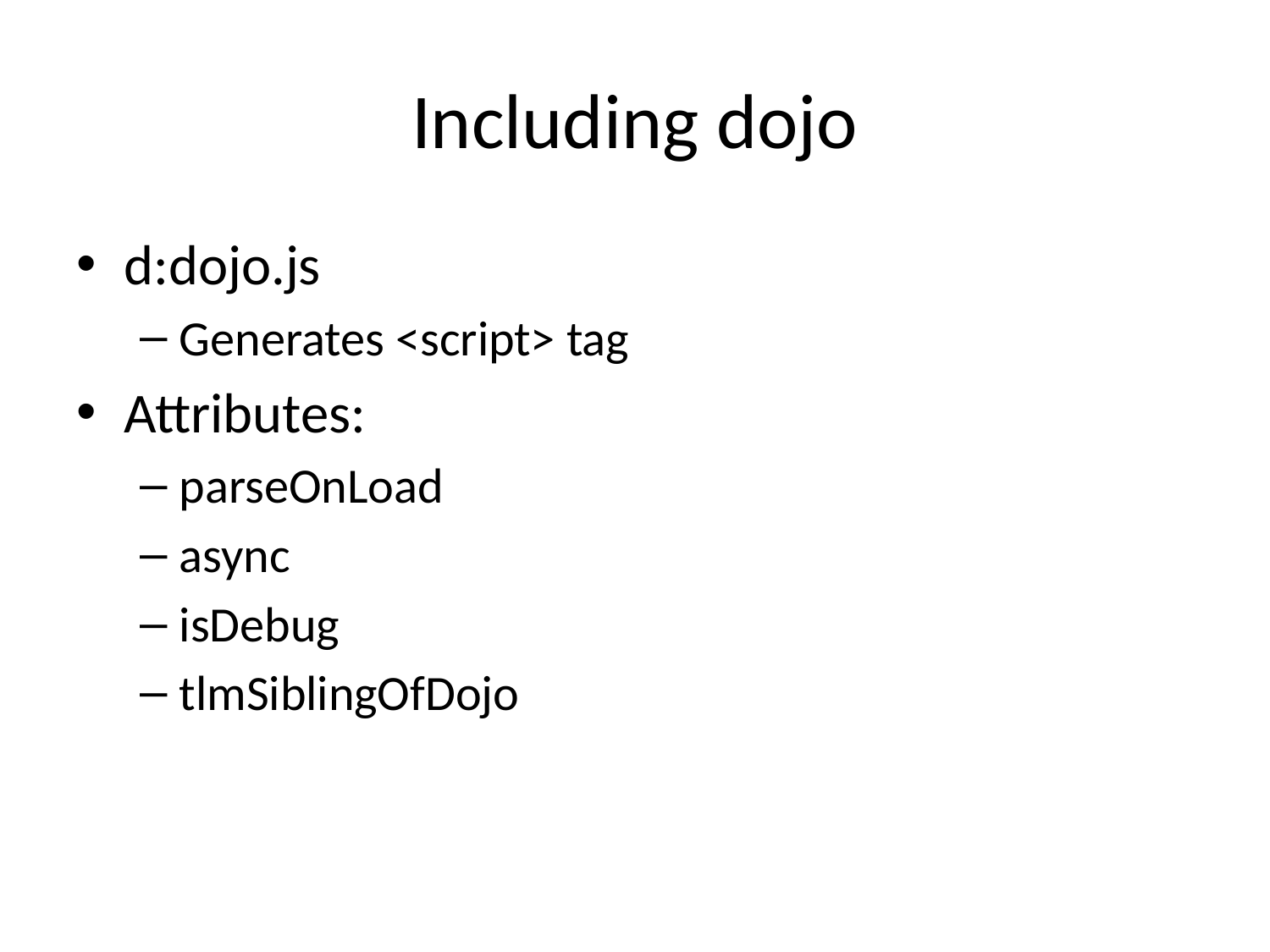

# Including dojo
d:dojo.js
Generates <script> tag
Attributes:
parseOnLoad
async
isDebug
tlmSiblingOfDojo